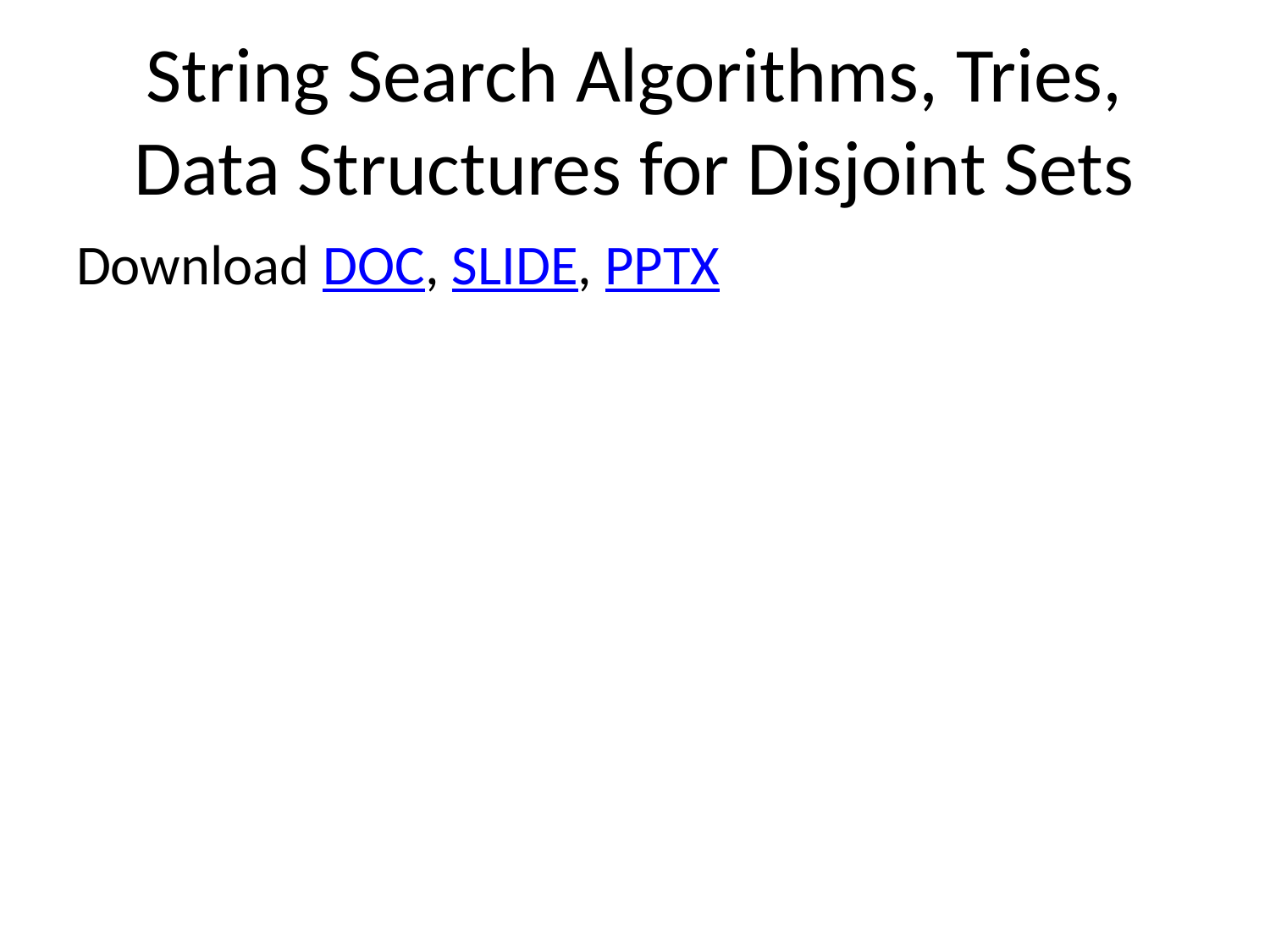

# String Search Algorithms, Tries, Data Structures for Disjoint Sets
Download DOC, SLIDE, PPTX